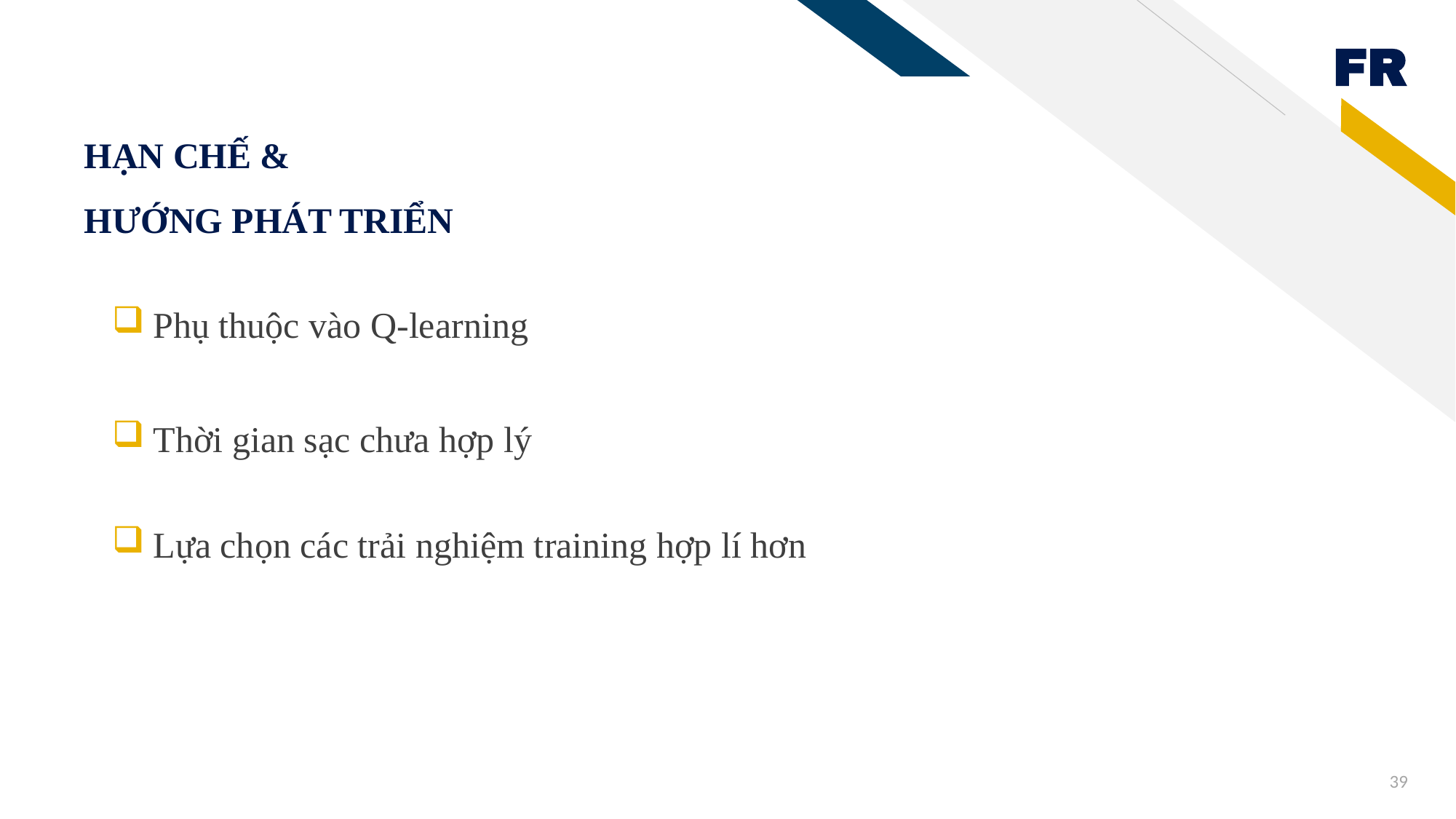

# HẠN CHẾ & HƯỚNG PHÁT TRIỂN
Phụ thuộc vào Q-learning
Thời gian sạc chưa hợp lý
Lựa chọn các trải nghiệm training hợp lí hơn

39